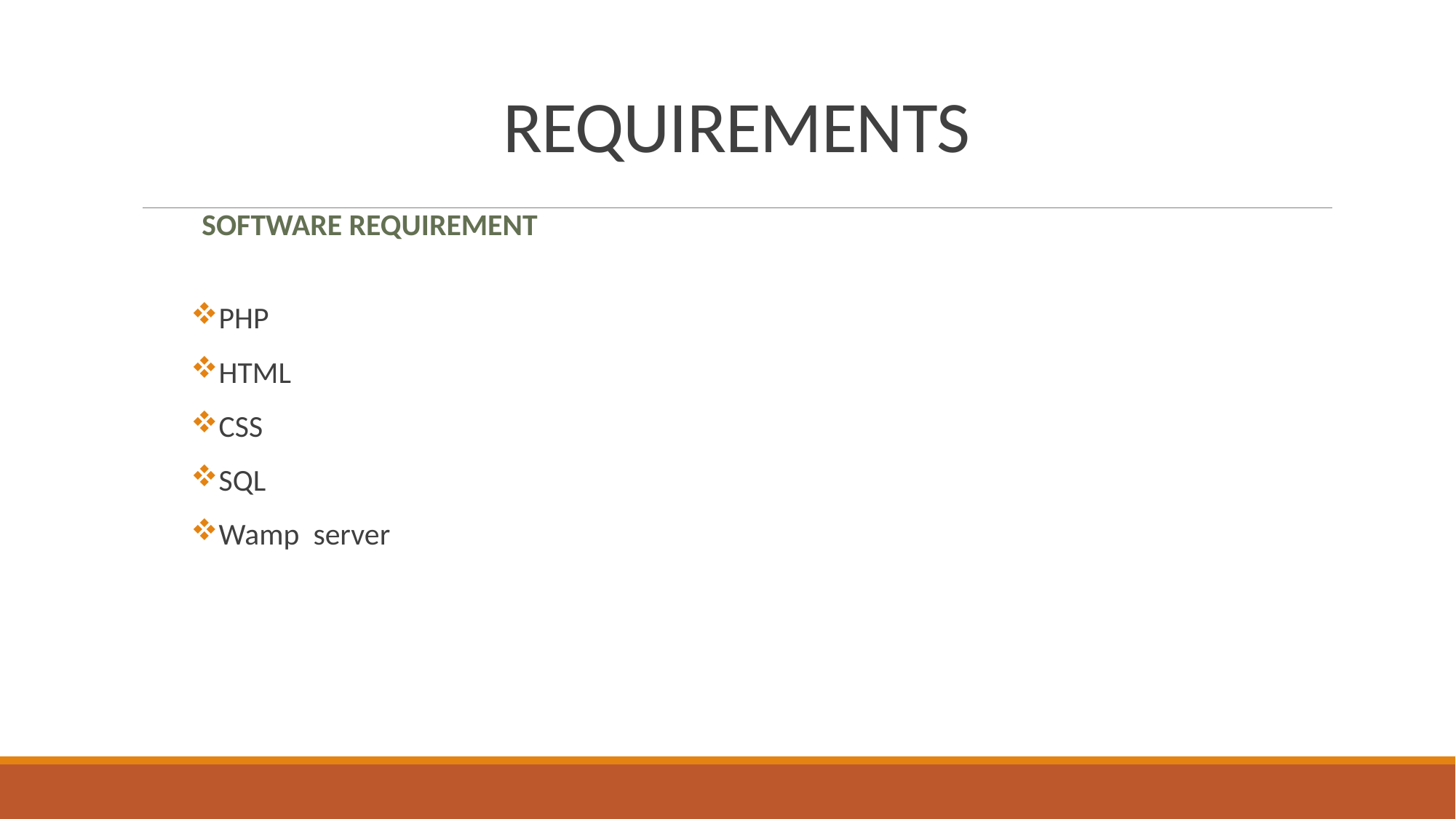

# REQUIREMENTS
Software Requirement
PHP
HTML
CSS
SQL
Wamp  server